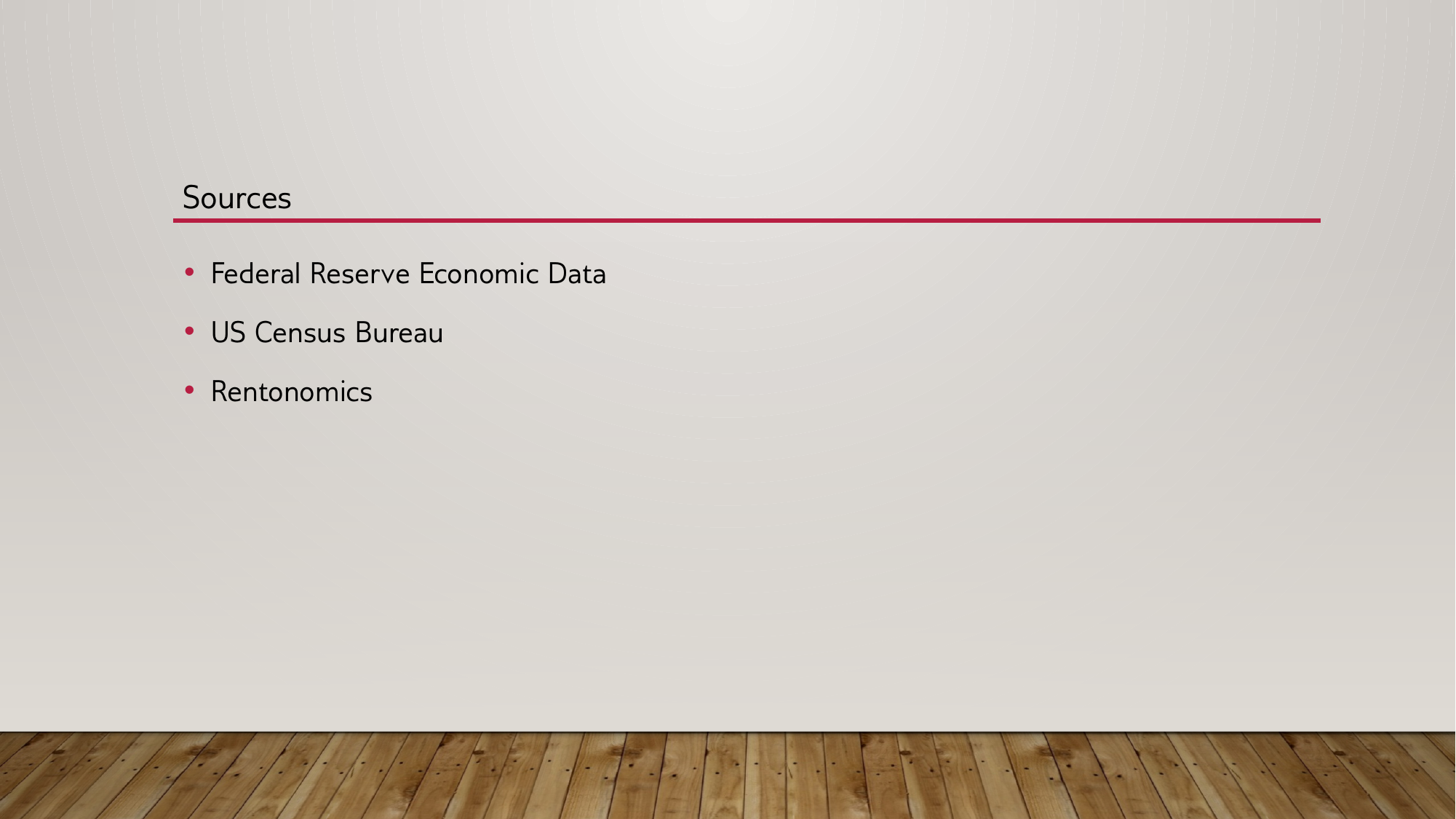

Sources
Federal Reserve Economic Data
US Census Bureau
Rentonomics